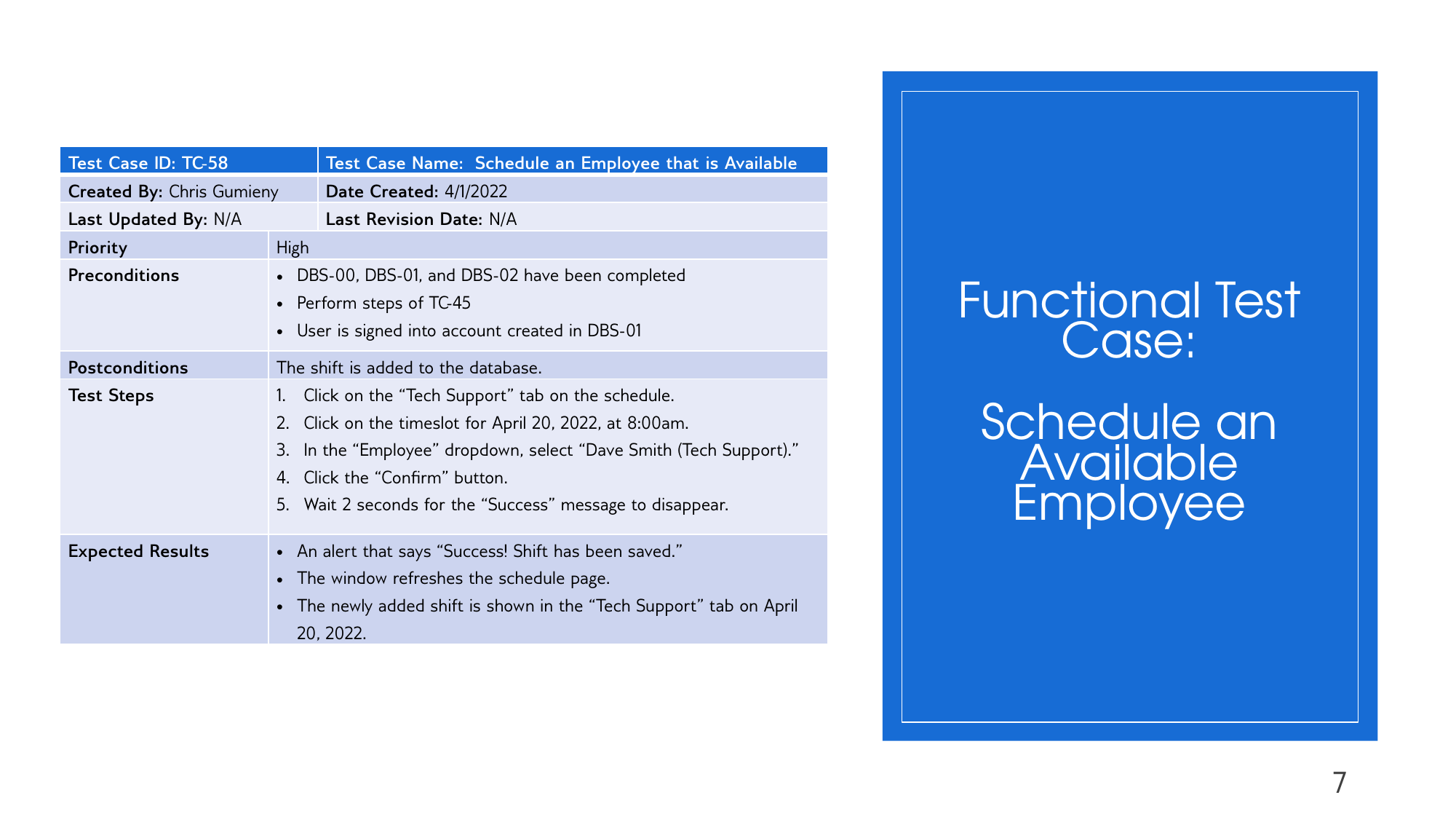

Functional Test Case:

Schedule an Available Employee
| Test Case ID: TC-58 |  | Test Case Name: Schedule an Employee that is Available |
| --- | --- | --- |
| Created By: Chris Gumieny |  | Date Created: 4/1/2022 |
| Last Updated By: N/A |  | Last Revision Date: N/A |
| Priority | High |  |
| Preconditions | DBS-00, DBS-01, and DBS-02 have been completed Perform steps of TC-45 User is signed into account created in DBS-01 |  |
| Postconditions | The shift is added to the database. |  |
| Test Steps | Click on the “Tech Support” tab on the schedule. Click on the timeslot for April 20, 2022, at 8:00am. In the “Employee” dropdown, select “Dave Smith (Tech Support).” Click the “Confirm” button. Wait 2 seconds for the “Success” message to disappear. |  |
| Expected Results | An alert that says “Success! Shift has been saved.” The window refreshes the schedule page. The newly added shift is shown in the “Tech Support” tab on April 20, 2022. |  |
7